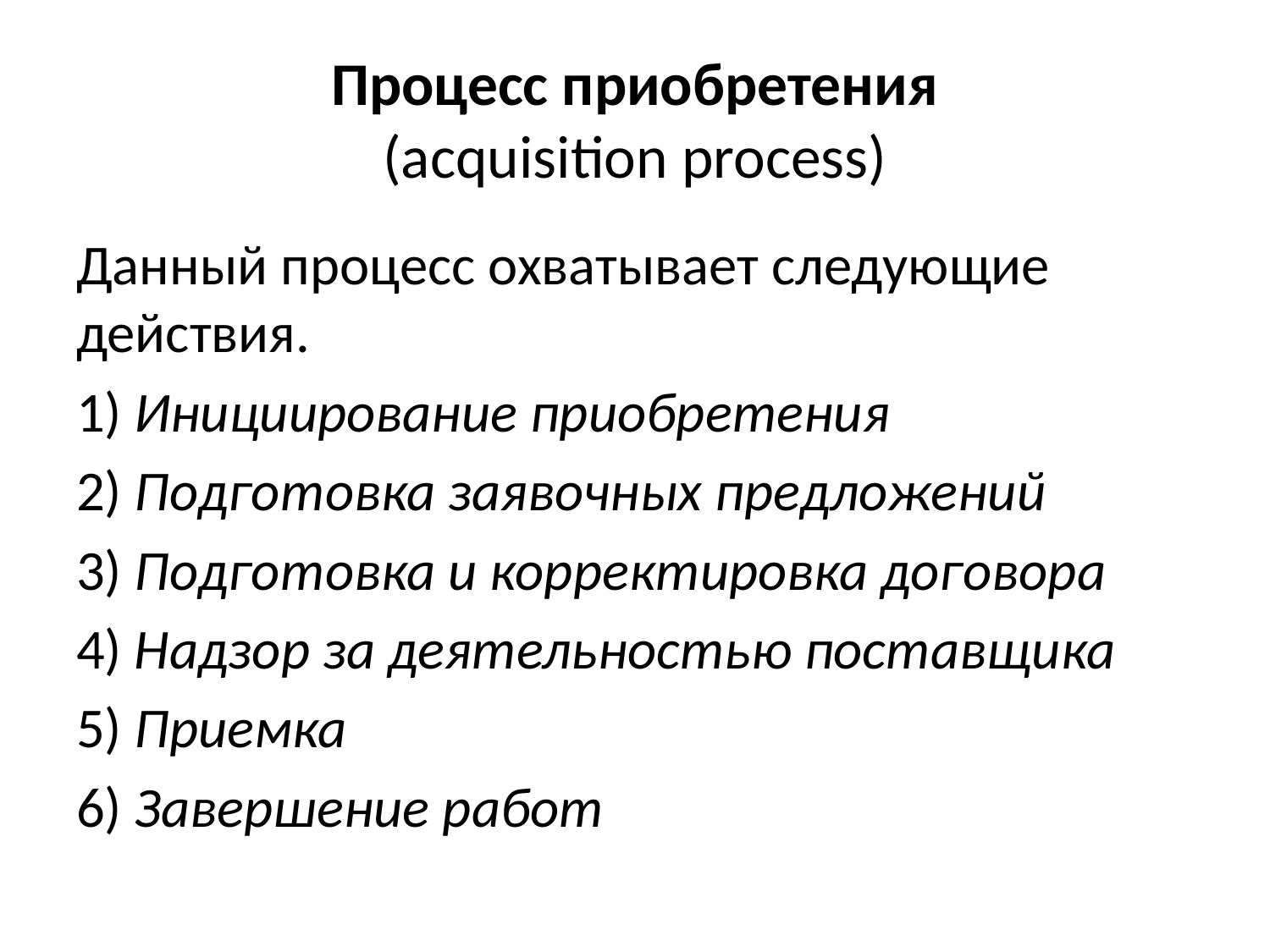

# Процесс приобретения (acquisition process)
Данный процесс охватывает следующие действия.
1) Инициирование приобретения
2) Подготовка заявочных предложений
3) Подготовка и корректировка договора
4) Надзор за деятельностью поставщика
5) Приемка
6) Завершение работ